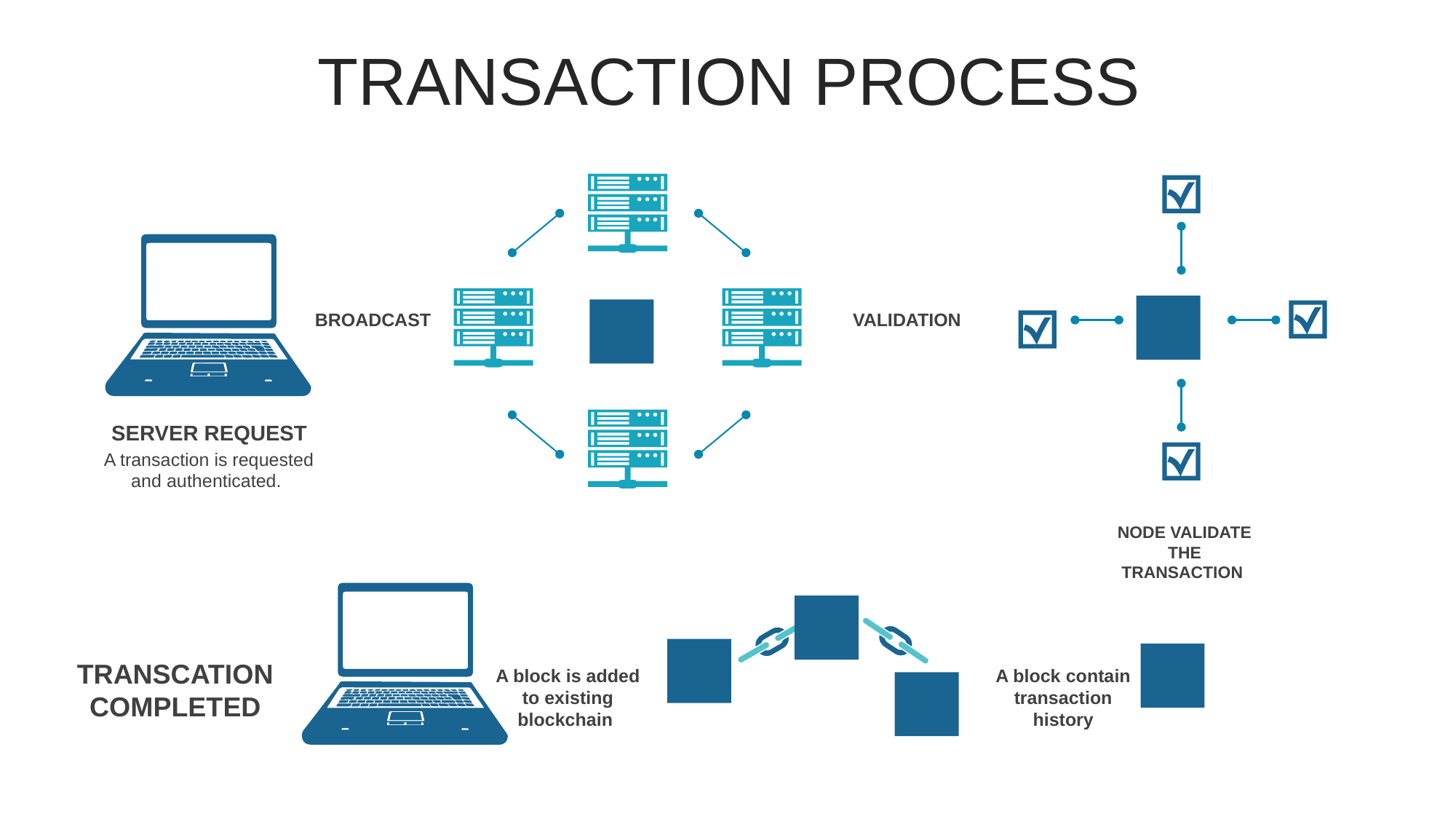

TRANSACTION PROCESS

VALIDATION
BROADCAST
SERVER REQUEST
A transaction is requested and authenticated.
NODE VALIDATE THE TRANSACTION

TRANSCATION COMPLETED
A block is added to existing blockchain
A block contain transaction history